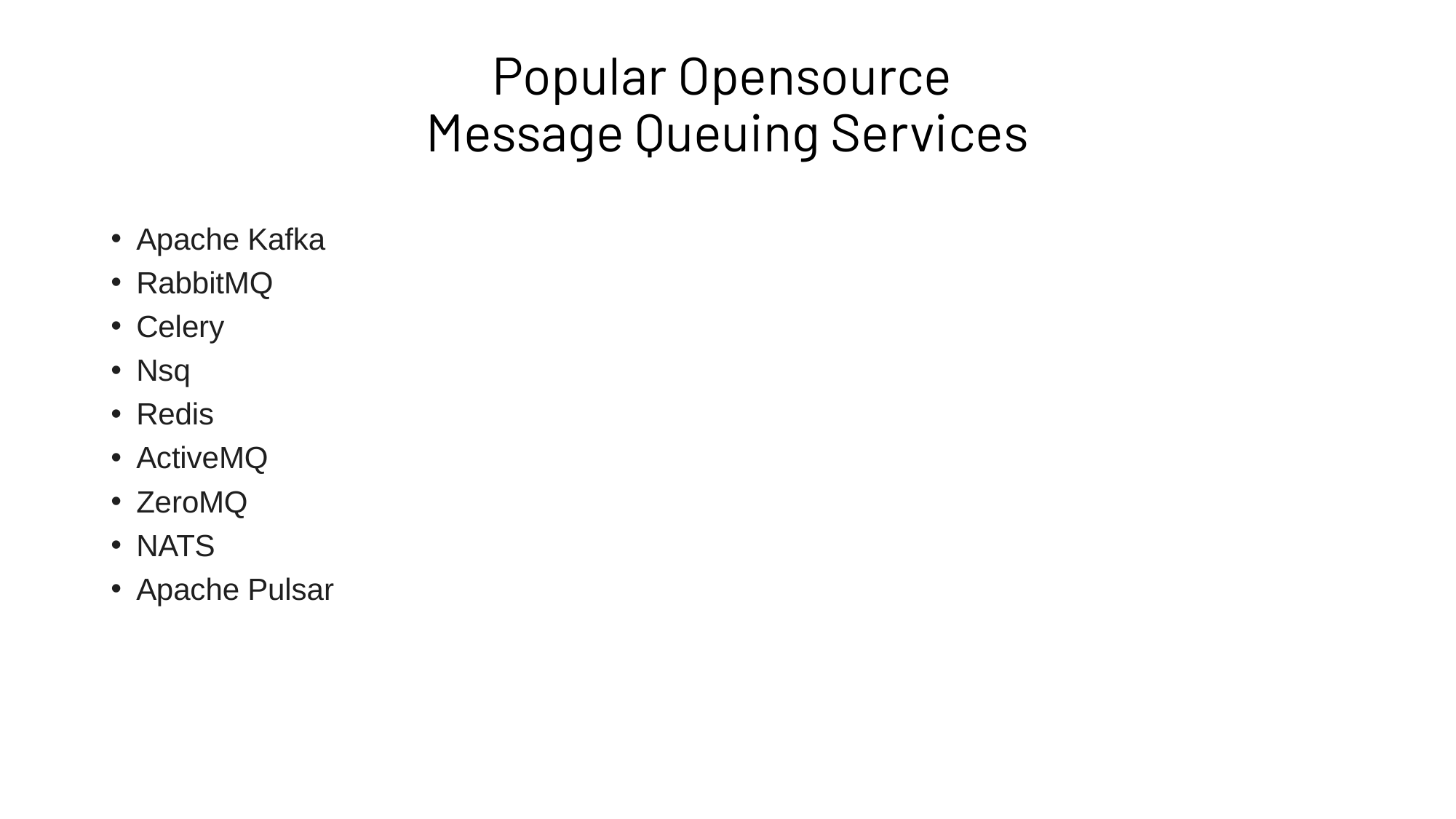

# Popular Opensource Message Queuing Services
Apache Kafka
RabbitMQ
Celery
Nsq
Redis
ActiveMQ
ZeroMQ
NATS
Apache Pulsar